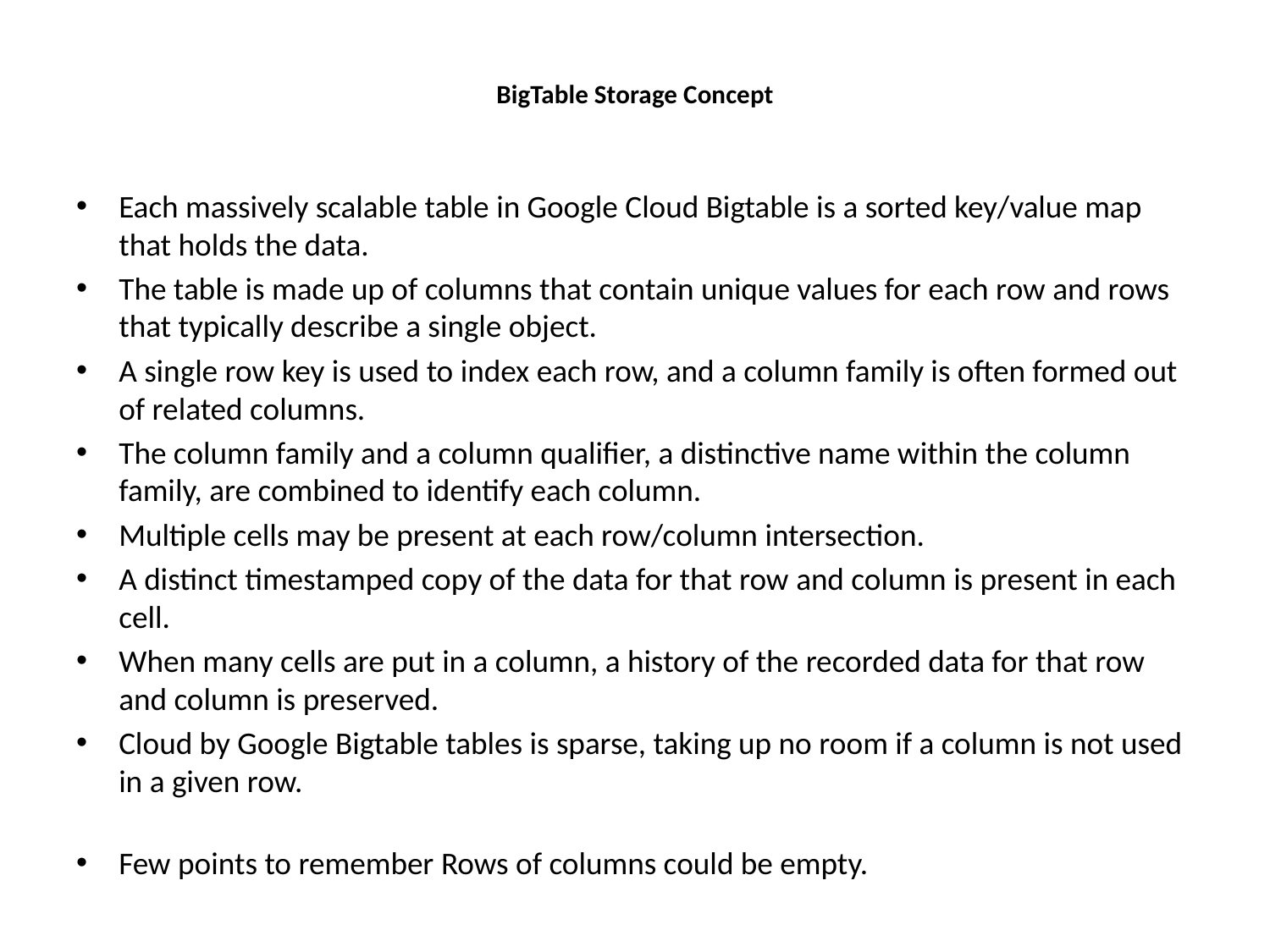

# BigTable Storage Concept
Each massively scalable table in Google Cloud Bigtable is a sorted key/value map that holds the data.
The table is made up of columns that contain unique values for each row and rows that typically describe a single object.
A single row key is used to index each row, and a column family is often formed out of related columns.
The column family and a column qualifier, a distinctive name within the column family, are combined to identify each column.
Multiple cells may be present at each row/column intersection.
A distinct timestamped copy of the data for that row and column is present in each cell.
When many cells are put in a column, a history of the recorded data for that row and column is preserved.
Cloud by Google Bigtable tables is sparse, taking up no room if a column is not used in a given row.
Few points to remember Rows of columns could be empty.